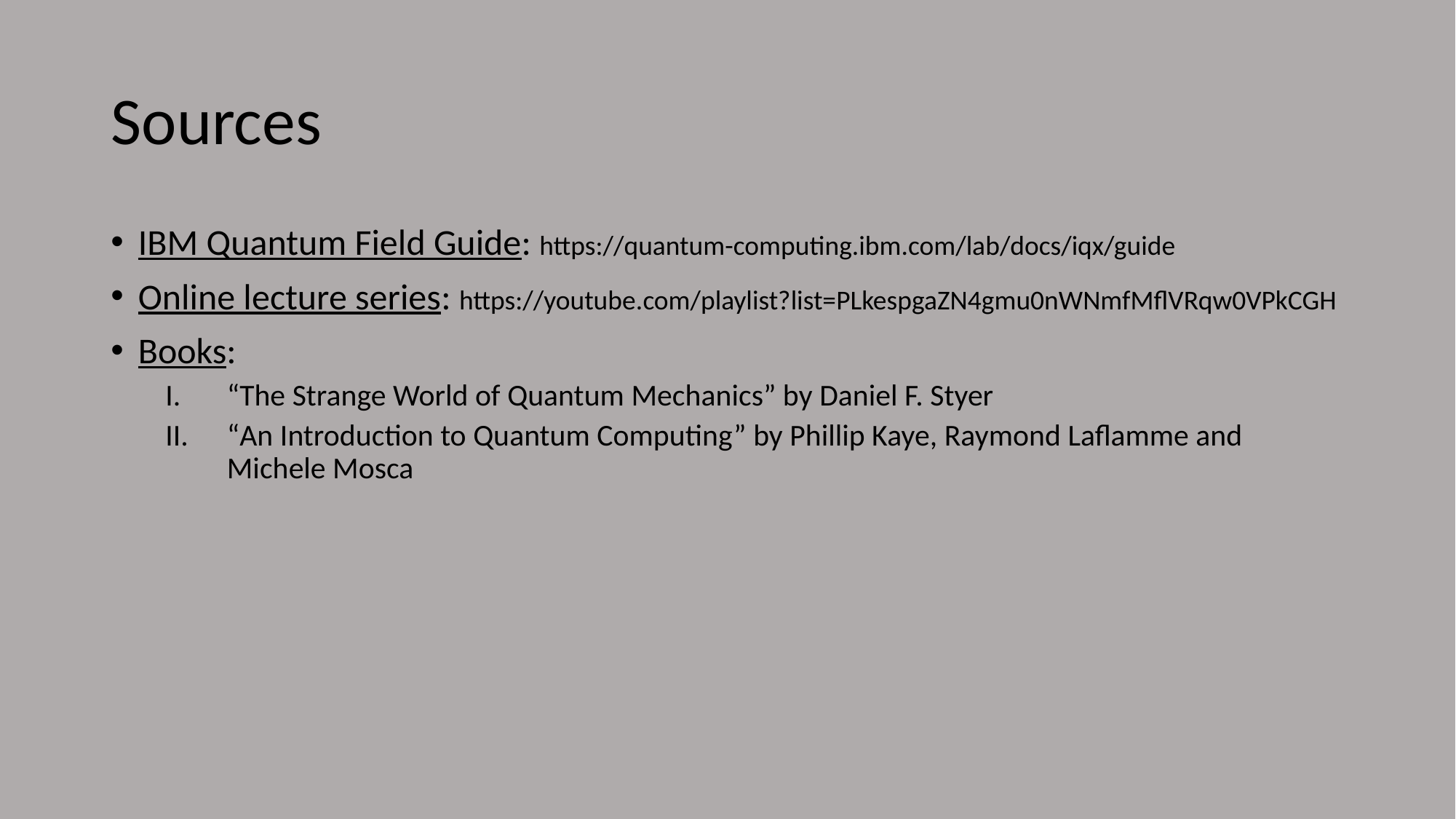

# Sources
IBM Quantum Field Guide: https://quantum-computing.ibm.com/lab/docs/iqx/guide
Online lecture series: https://youtube.com/playlist?list=PLkespgaZN4gmu0nWNmfMflVRqw0VPkCGH
Books:
“The Strange World of Quantum Mechanics” by Daniel F. Styer
“An Introduction to Quantum Computing” by Phillip Kaye, Raymond Laflamme and Michele Mosca